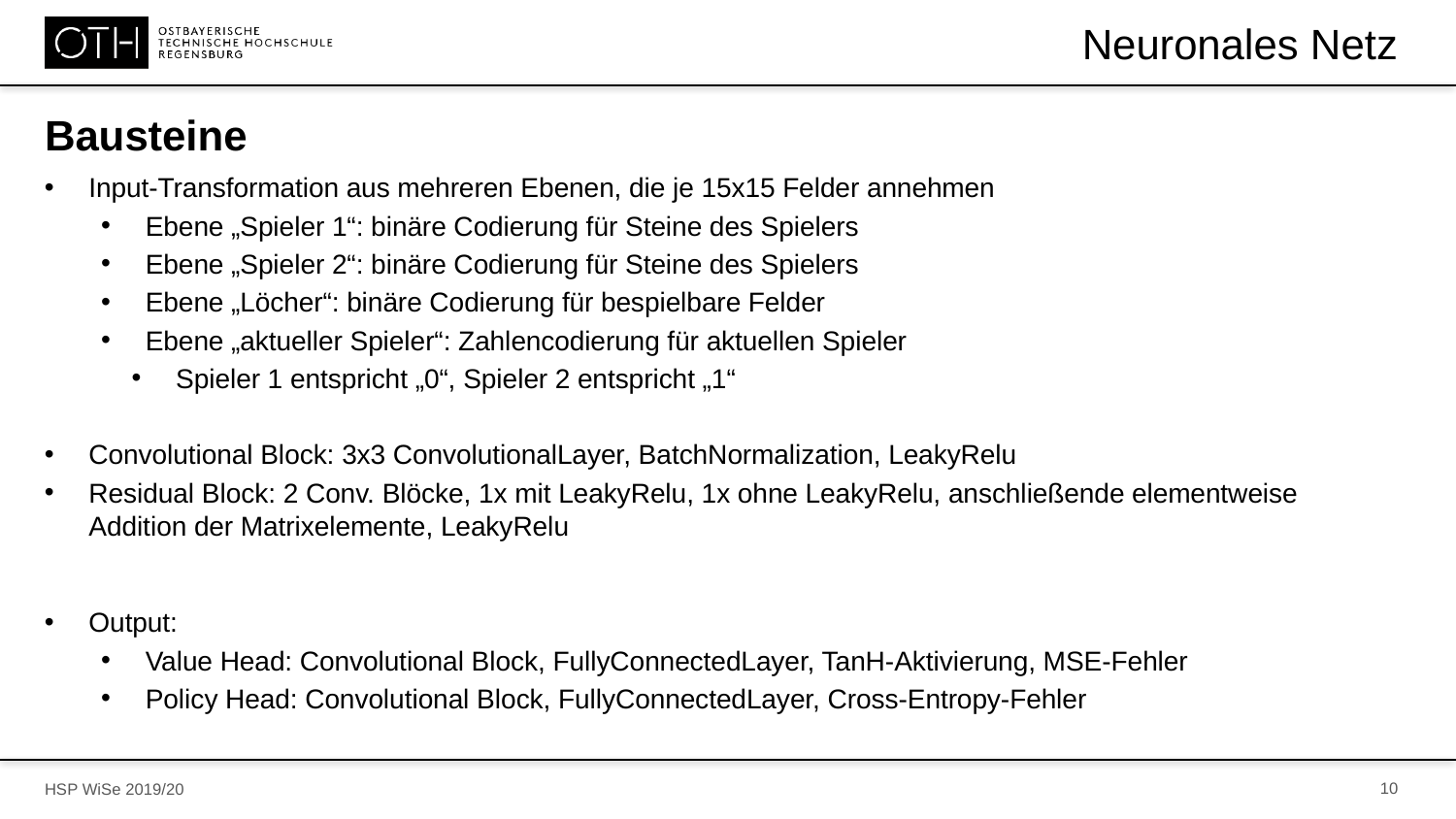

# Neuronales Netz
Bausteine
Input-Transformation aus mehreren Ebenen, die je 15x15 Felder annehmen
Ebene „Spieler 1“: binäre Codierung für Steine des Spielers
Ebene „Spieler 2“: binäre Codierung für Steine des Spielers
Ebene „Löcher“: binäre Codierung für bespielbare Felder
Ebene „aktueller Spieler“: Zahlencodierung für aktuellen Spieler
Spieler 1 entspricht „0“, Spieler 2 entspricht „1“

Convolutional Block: 3x3 ConvolutionalLayer, BatchNormalization, LeakyRelu
Residual Block: 2 Conv. Blöcke, 1x mit LeakyRelu, 1x ohne LeakyRelu, anschließende elementweise Addition der Matrixelemente, LeakyRelu

Output:
Value Head: Convolutional Block, FullyConnectedLayer, TanH-Aktivierung, MSE-Fehler
Policy Head: Convolutional Block, FullyConnectedLayer, Cross-Entropy-Fehler
 10
HSP WiSe 2019/20